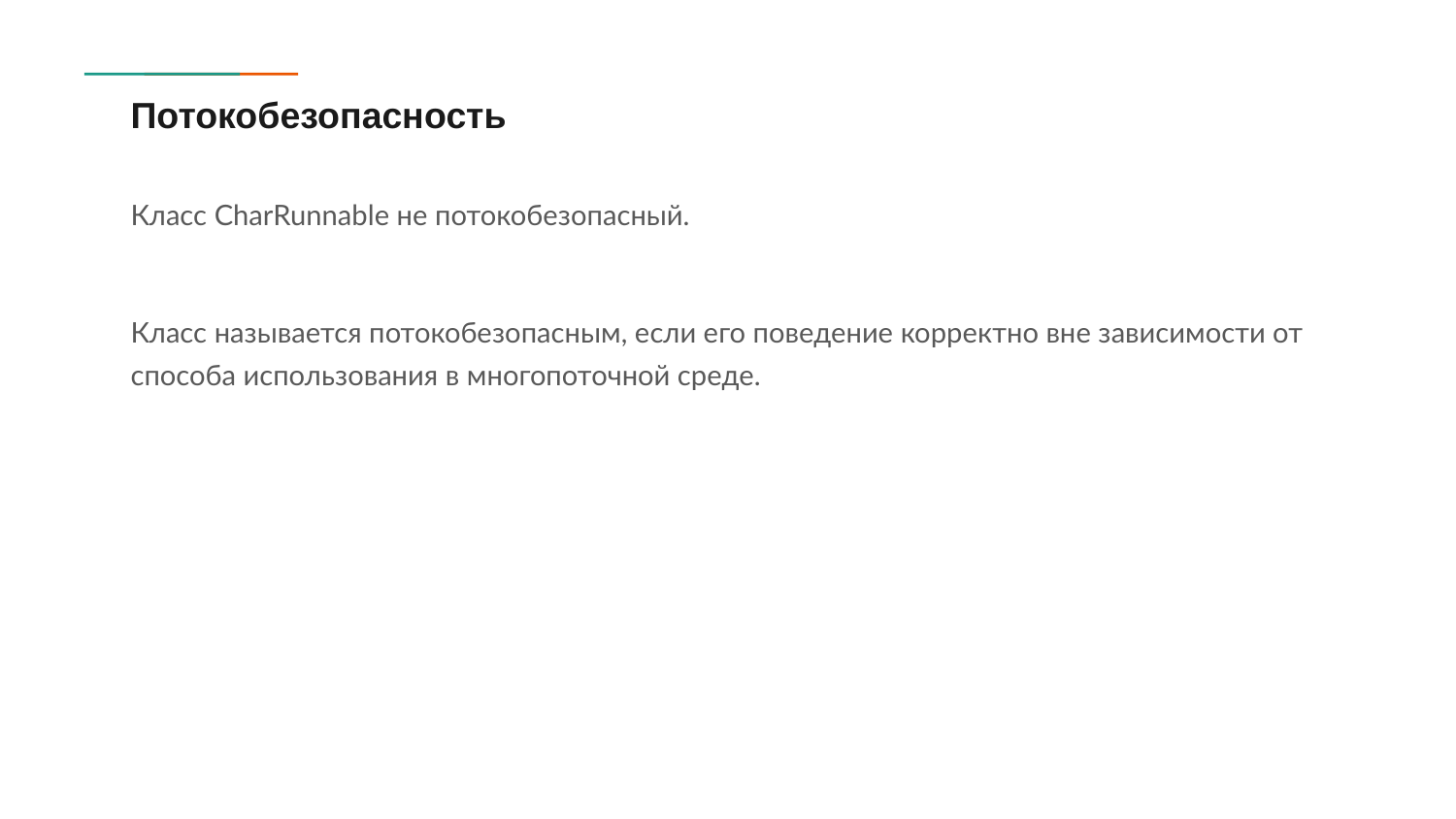

# Потокобезопасность
Класс CharRunnable не потокобезопасный.

Класс называется потокобезопасным, если его поведение корректно вне зависимости от способа использования в многопоточной среде.